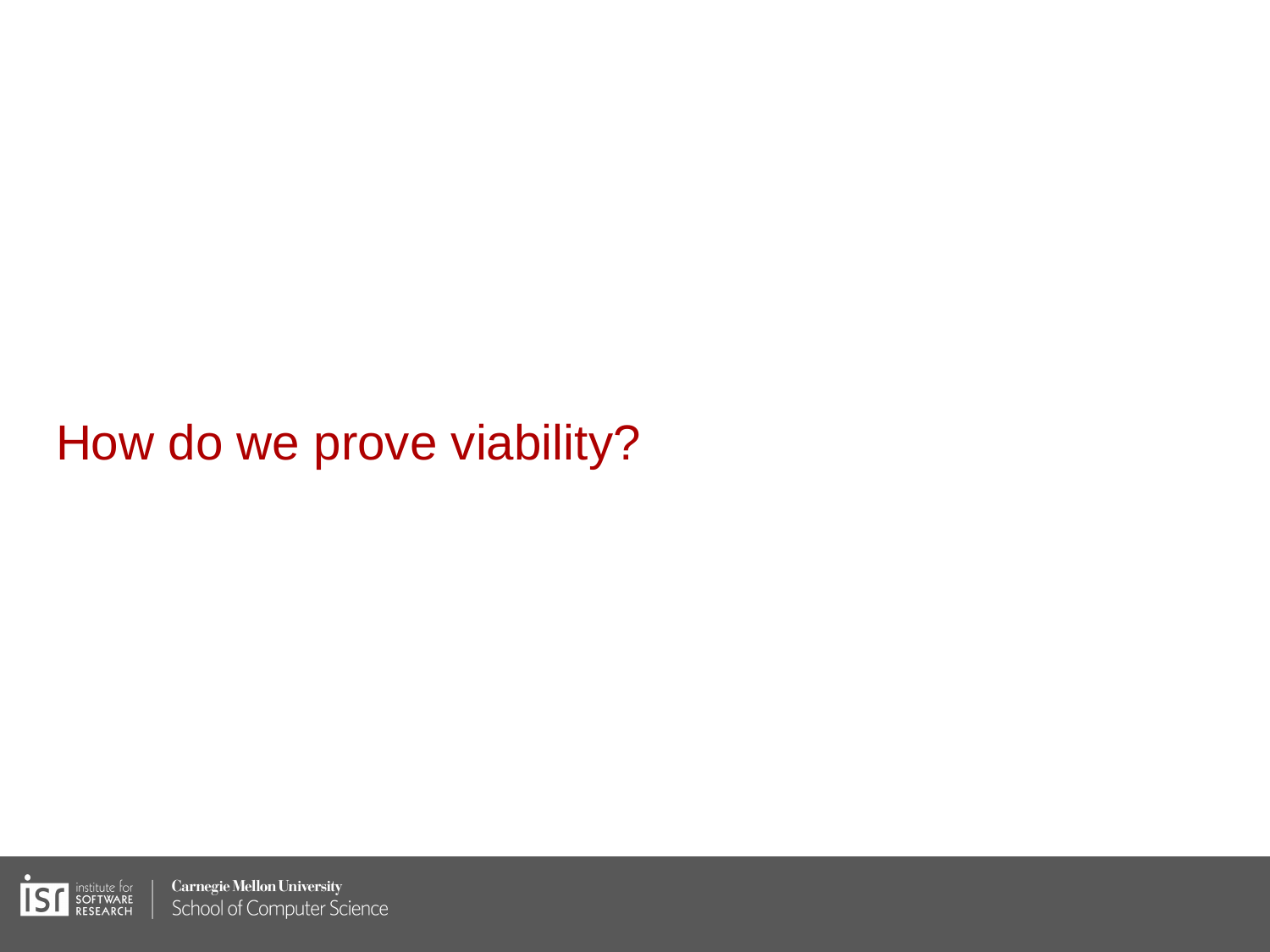

# How do we prove viability?
8